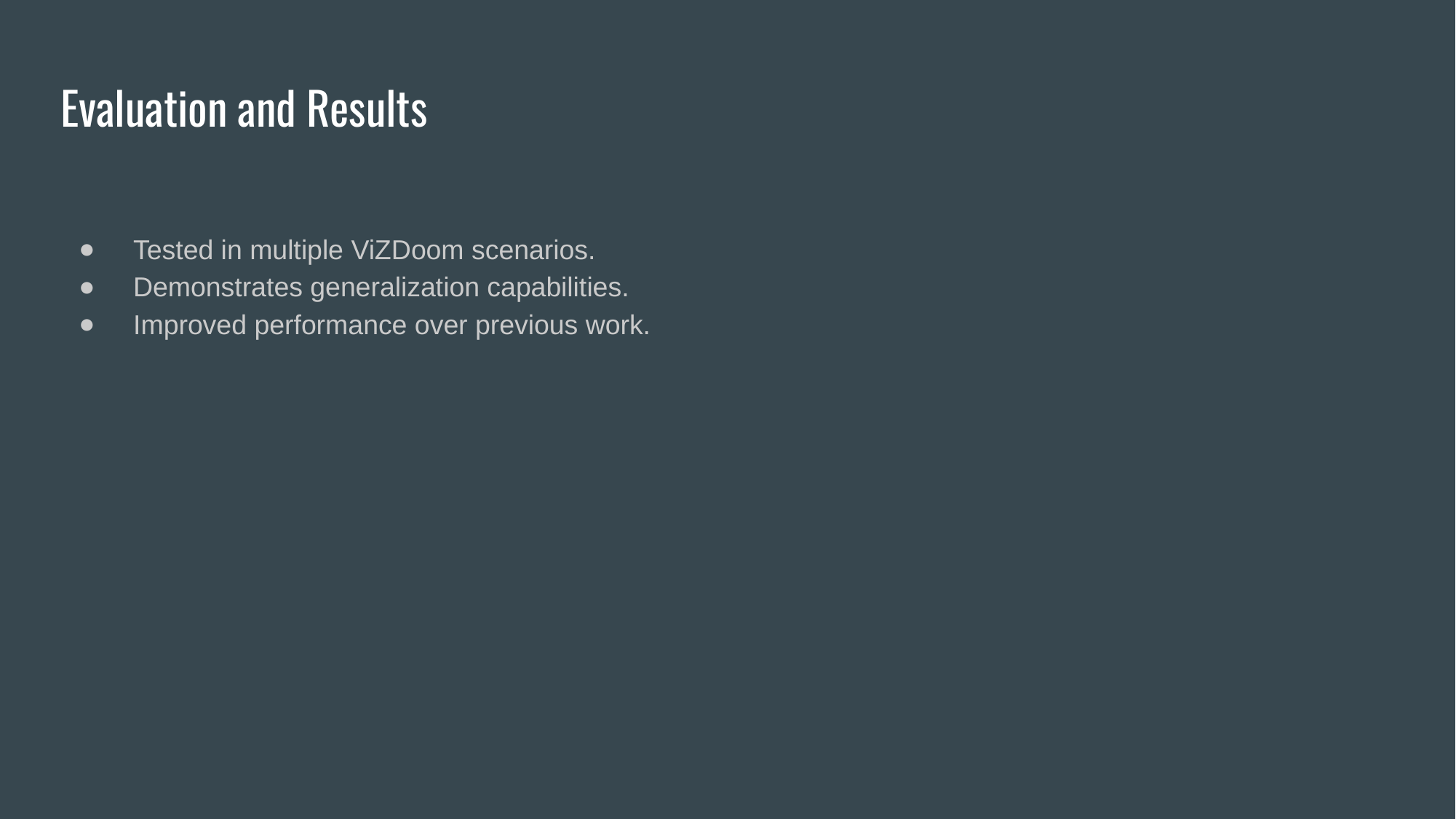

# Evaluation and Results

Tested in multiple ViZDoom scenarios.
Demonstrates generalization capabilities.
Improved performance over previous work.